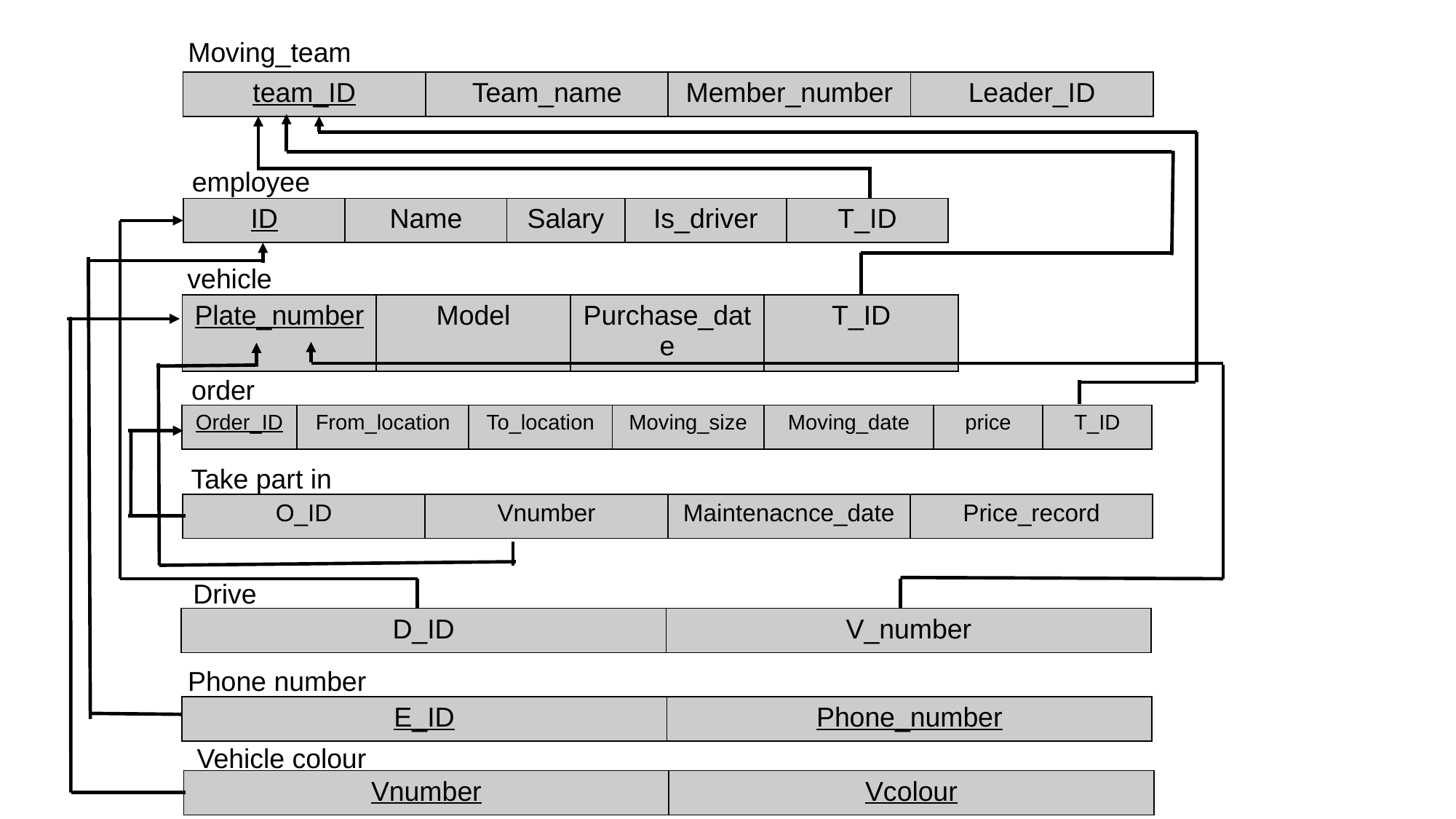

Moving_team
| team\_ID | Team\_name | Member\_number | Leader\_ID |
| --- | --- | --- | --- |
employee
| ID | Name | Salary | Is\_driver | T\_ID |
| --- | --- | --- | --- | --- |
vehicle
| Plate\_number | Model | Purchase\_date | T\_ID |
| --- | --- | --- | --- |
order
| Order\_ID | From\_location | To\_location | Moving\_size | Moving\_date | price | T\_ID |
| --- | --- | --- | --- | --- | --- | --- |
Take part in
| O\_ID | Vnumber | Maintenacnce\_date | Price\_record |
| --- | --- | --- | --- |
Drive
| D\_ID | V\_number |
| --- | --- |
Phone number
| E\_ID | Phone\_number |
| --- | --- |
Vehicle colour
| Vnumber | Vcolour |
| --- | --- |